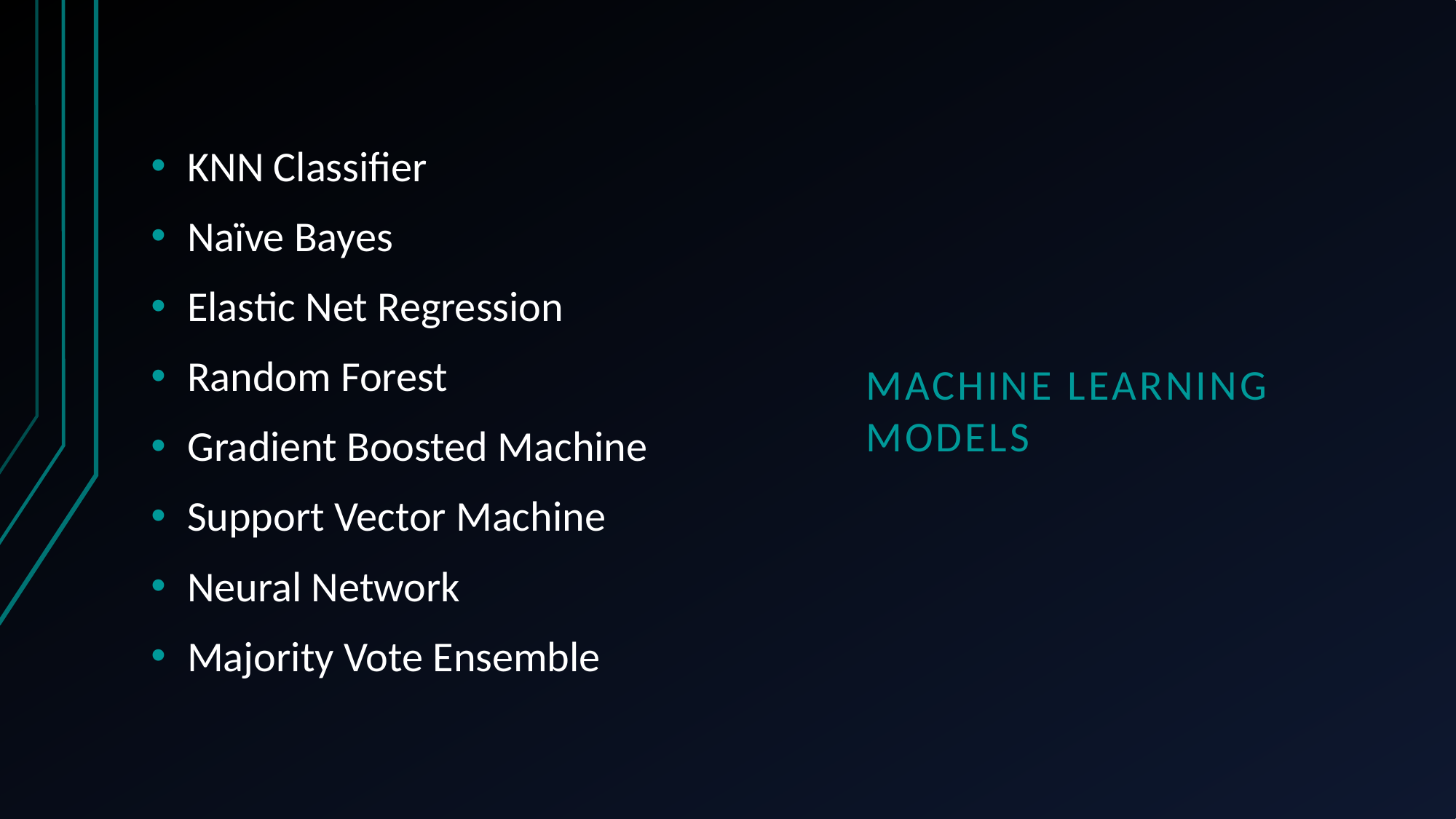

KNN Classifier
Naïve Bayes
Elastic Net Regression
Random Forest
Gradient Boosted Machine
Support Vector Machine
Neural Network
Majority Vote Ensemble
Machine learning models